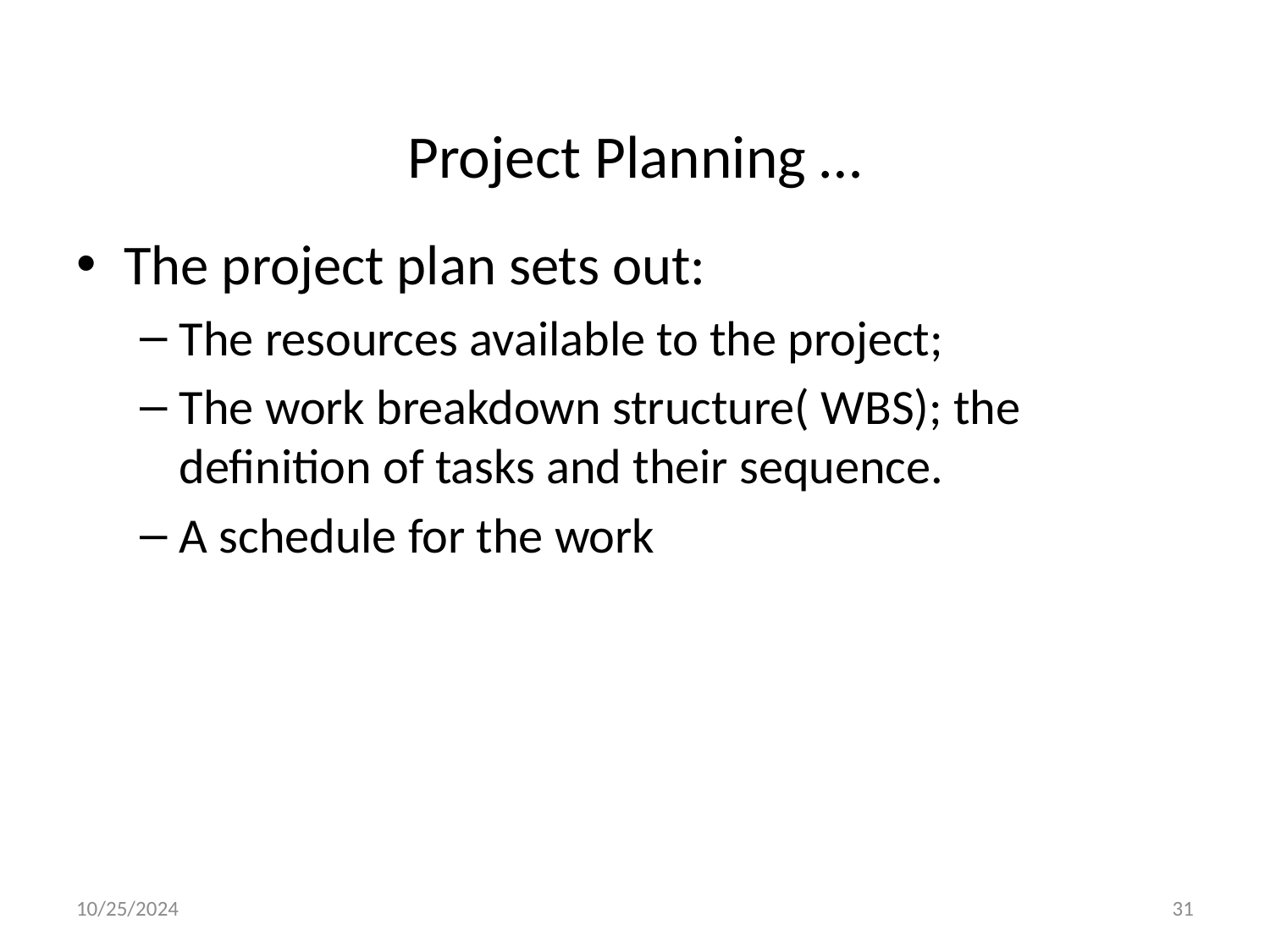

# Project Planning …
The project plan sets out:
The resources available to the project;
The work breakdown structure( WBS); the definition of tasks and their sequence.
A schedule for the work
10/25/2024
31